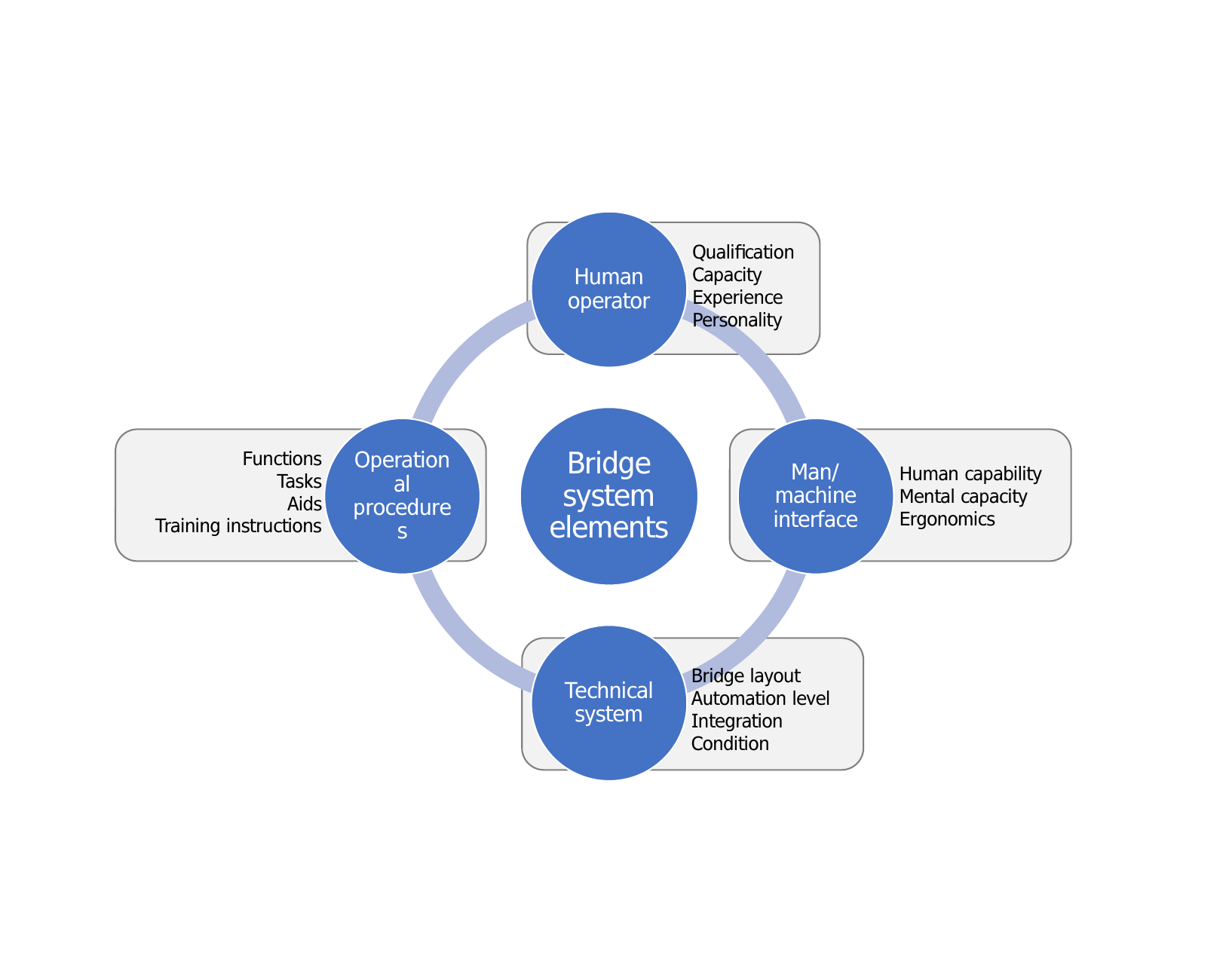

Bridge system elements
Human operator
Man/ machine interface
Technical system
Operational procedures

Qualification
Capacity
Experience
Personality

Functions
Tasks
Aids
Training instructions
Human capability
Mental capacity
Ergonomics

Bridge layout
Automation level
Integration
Condition